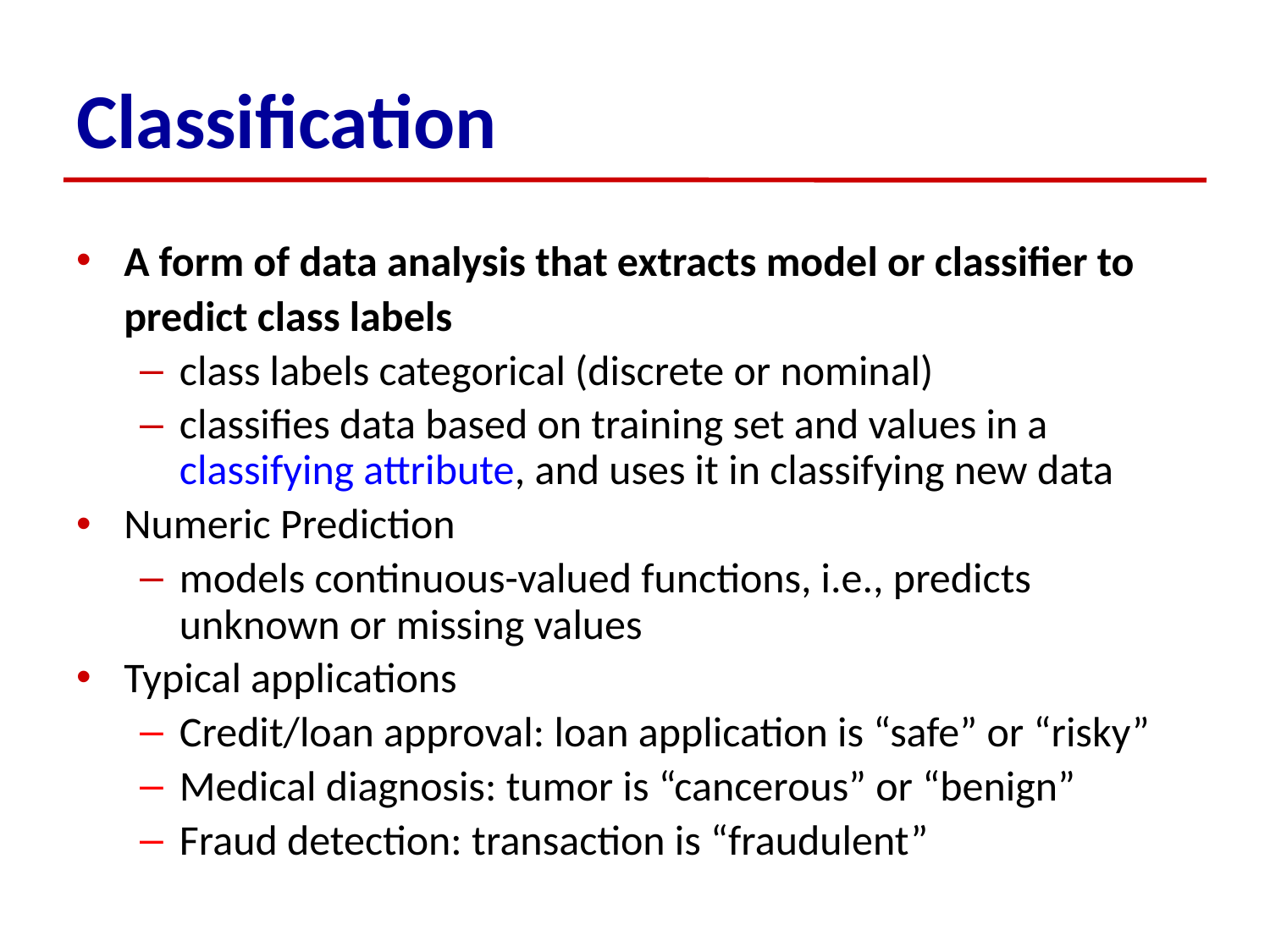

# Classification
A form of data analysis that extracts model or classifier to predict class labels
class labels categorical (discrete or nominal)
classifies data based on training set and values in a classifying attribute, and uses it in classifying new data
Numeric Prediction
models continuous-valued functions, i.e., predicts unknown or missing values
Typical applications
Credit/loan approval: loan application is “safe” or “risky”
Medical diagnosis: tumor is “cancerous” or “benign”
Fraud detection: transaction is “fraudulent”